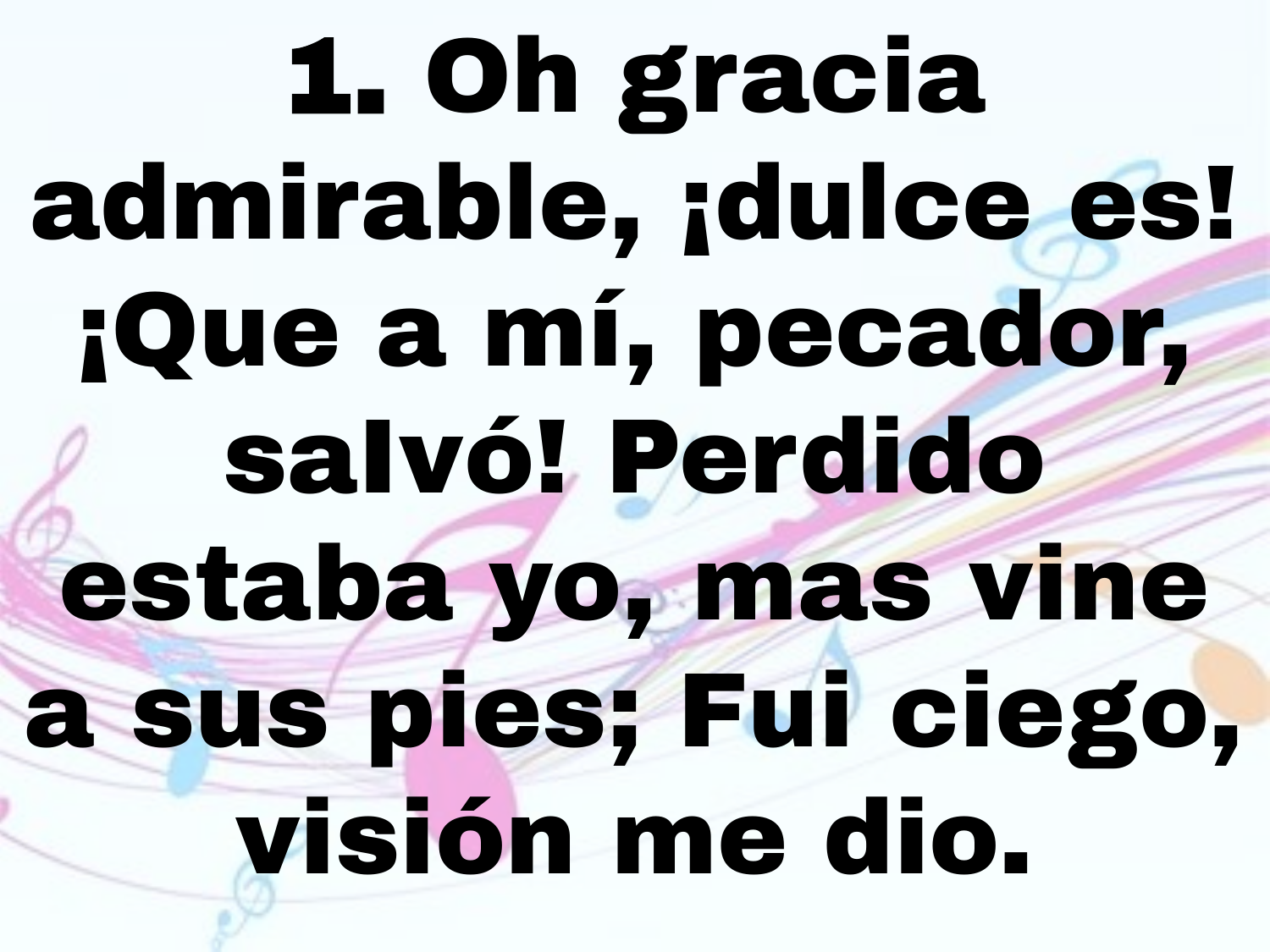

1. Oh gracia admirable, ¡dulce es! ¡Que a mí, pecador, saIvó! Perdido estaba yo, mas vine a sus pies; Fui ciego, visión me dio.